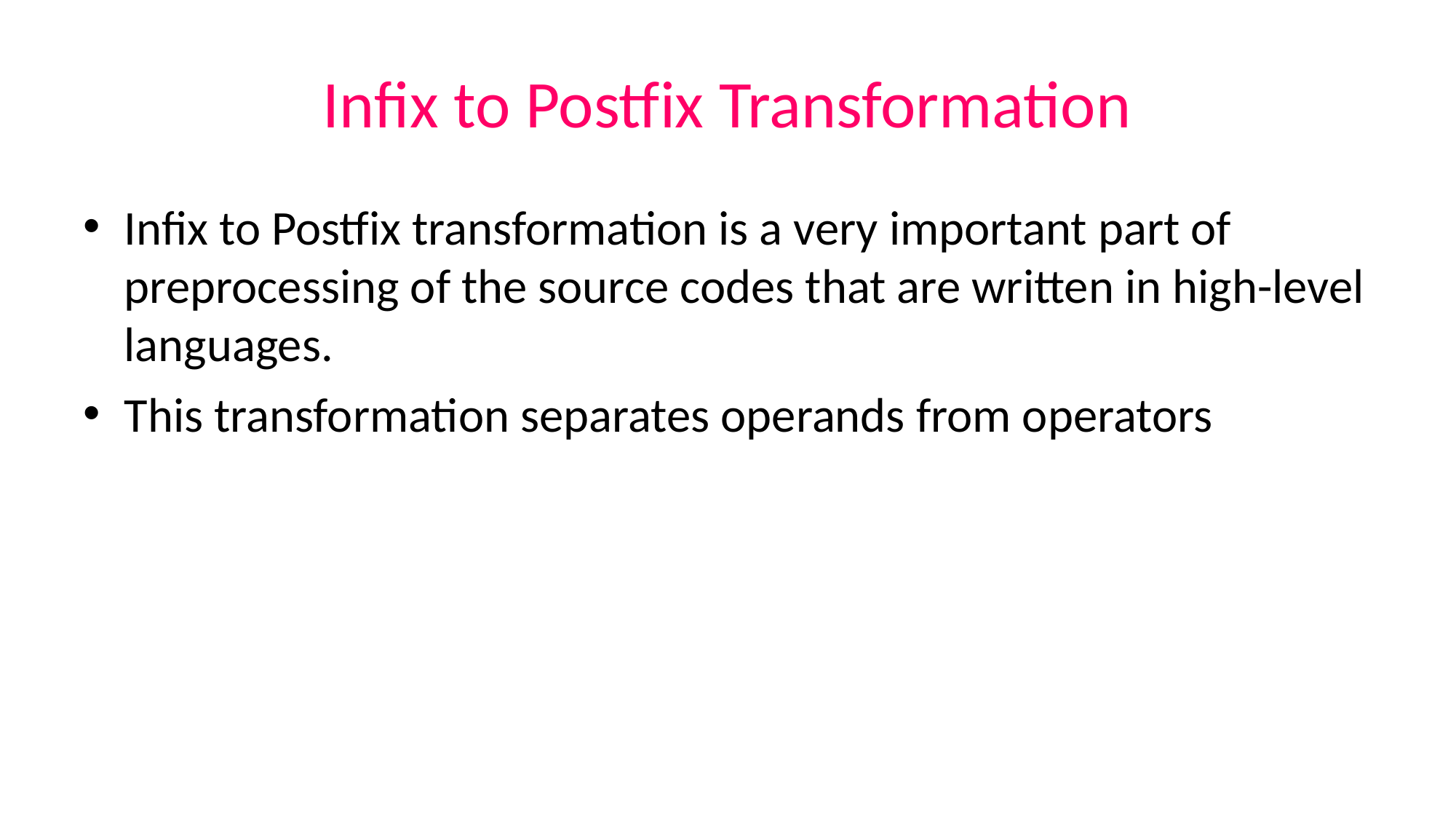

Infix to Postfix Transformation
Infix to Postfix transformation is a very important part of preprocessing of the source codes that are written in high-level languages.
This transformation separates operands from operators